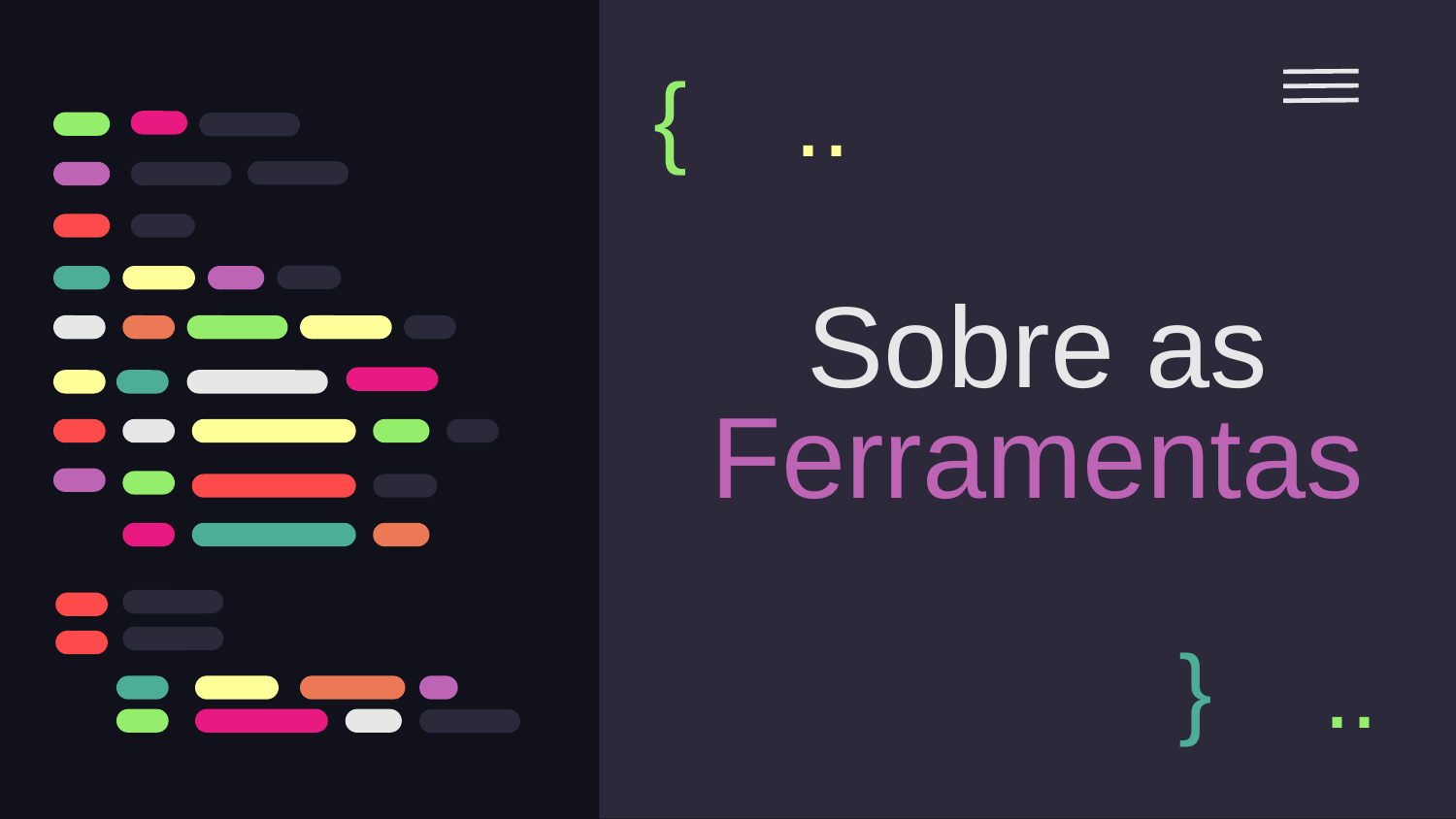

{
..

# Sobre as
Ferramentas
}
..